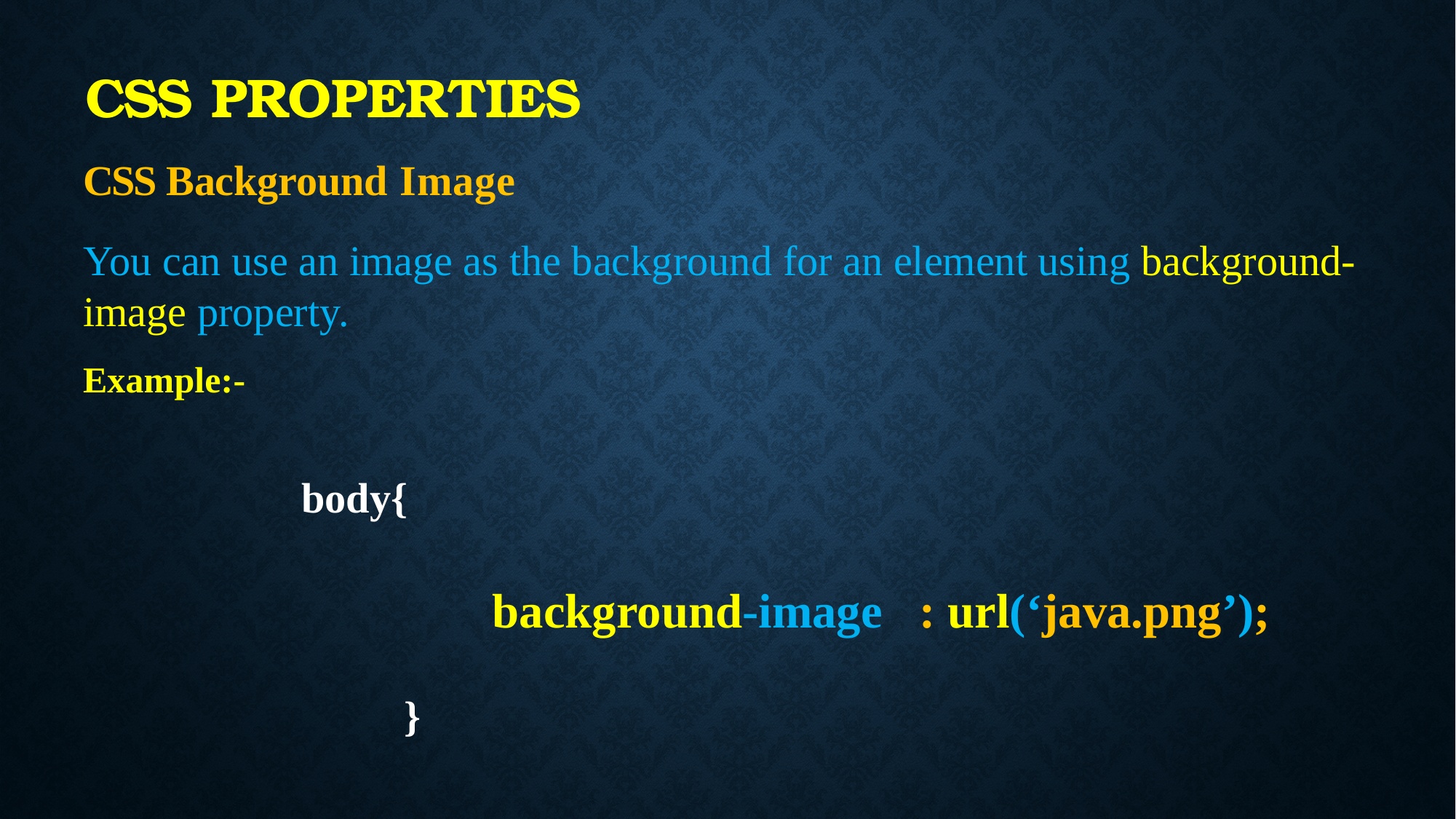

CSS Properties
CSS Background Image
You can use an image as the background for an element using background-image property.
Example:-
		body{
			background-image   : url(‘java.png’);
		  }